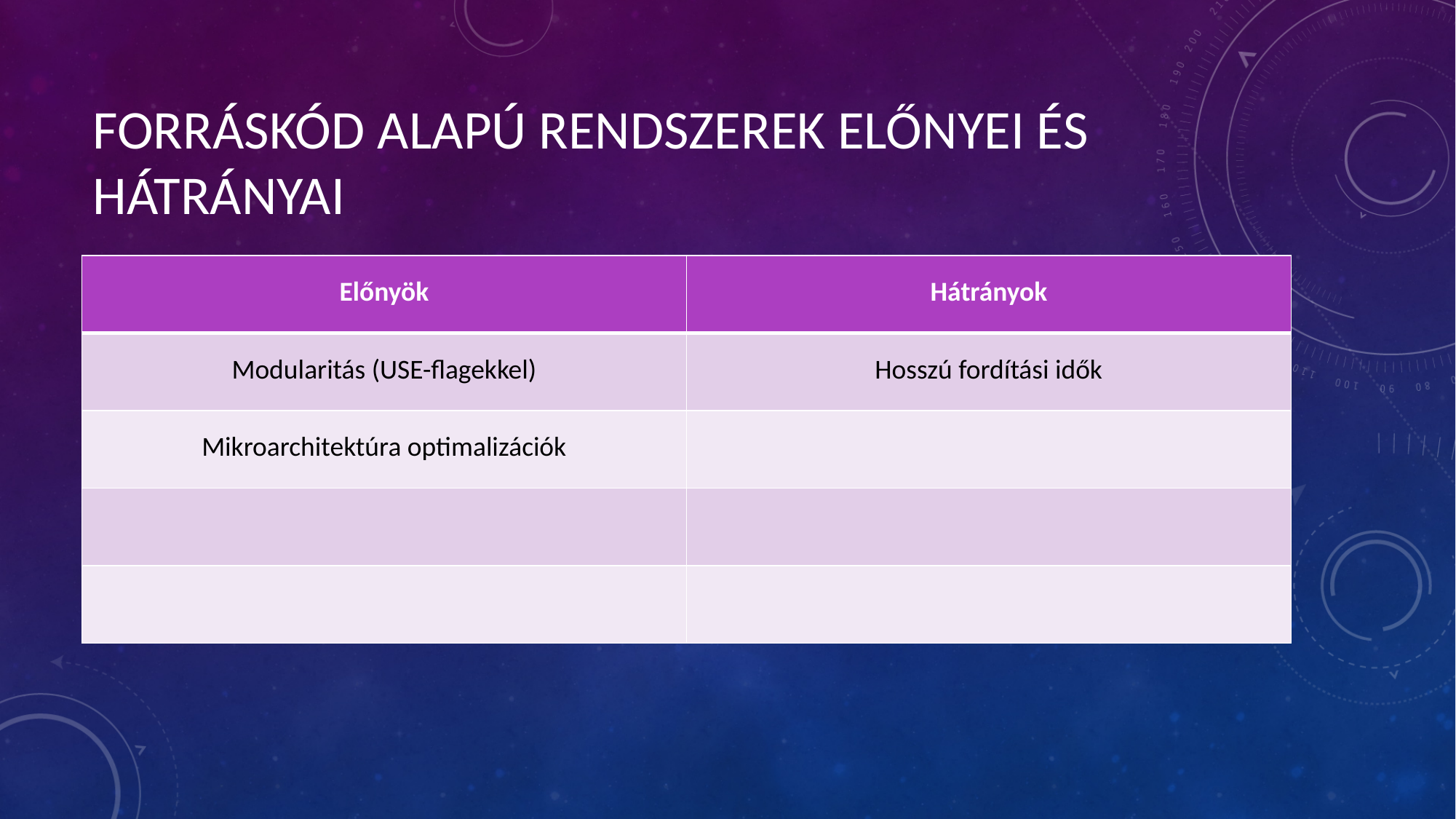

# Forráskód alapú rendszerek előnyei és hátrányai
| Előnyök | Hátrányok |
| --- | --- |
| Modularitás (USE-flagekkel) | Hosszú fordítási idők |
| Mikroarchitektúra optimalizációk |  |
|  |  |
|  |  |